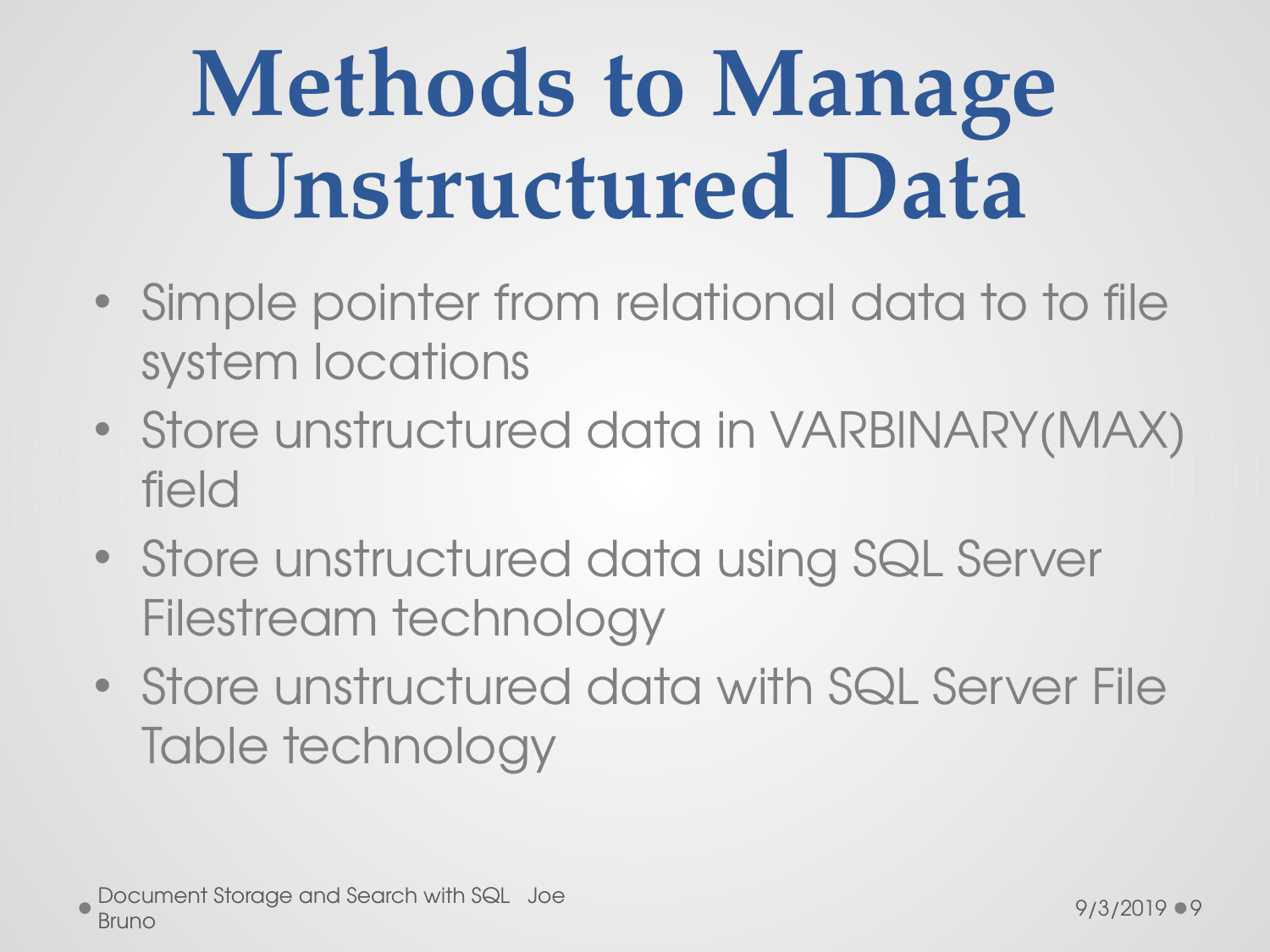

# Methods to Manage Unstructured Data
Simple pointer from relational data to to file system locations
Store unstructured data in VARBINARY(MAX) field
Store unstructured data using SQL Server Filestream technology
Store unstructured data with SQL Server File Table technology
Document Storage and Search with SQL   Joe Bruno
9/3/2019
9